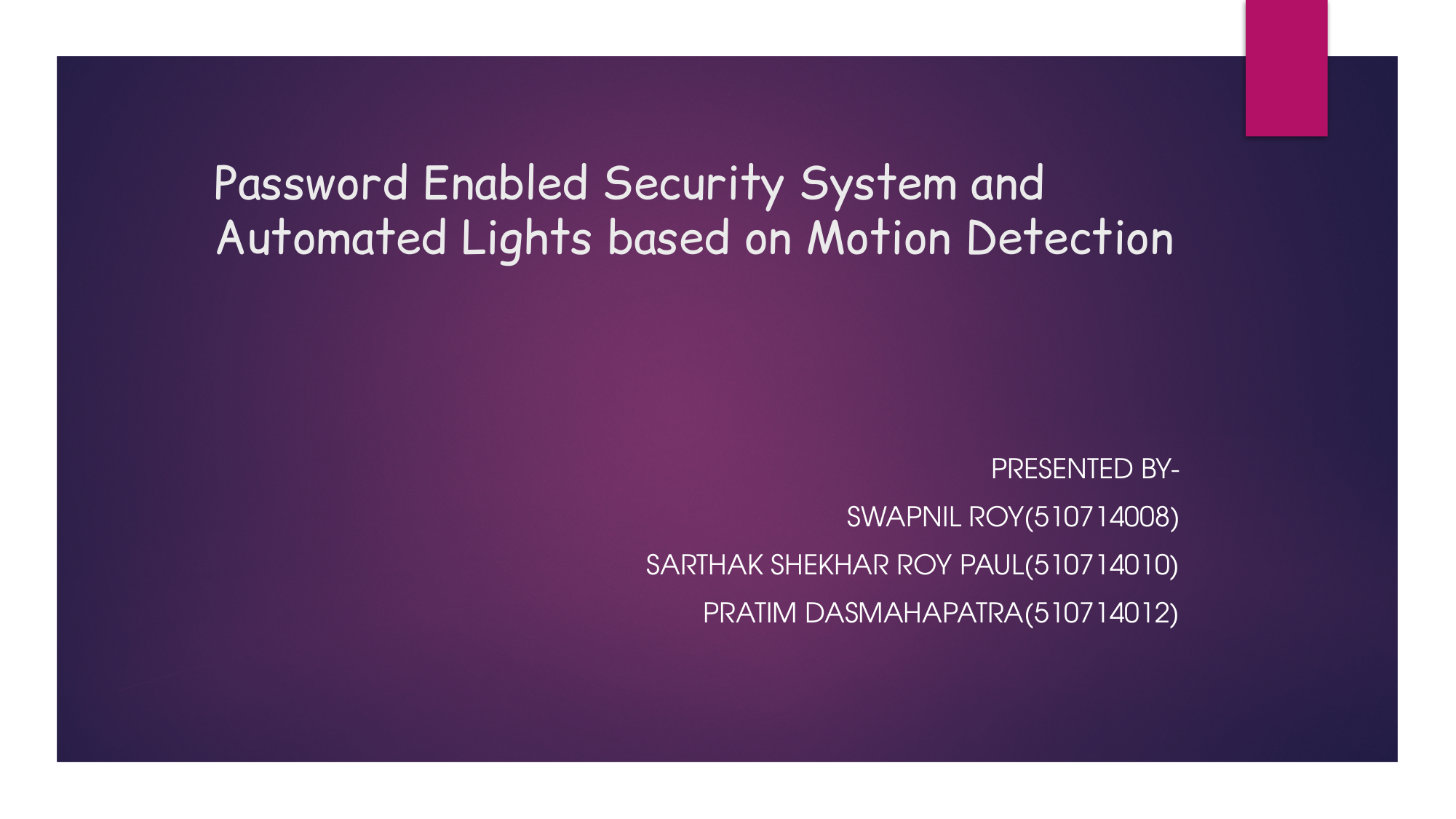

# Password Enabled Security System and Automated Lights based on Motion Detection
Presented BY-
Swapnil Roy(510714008)
Sarthak shekhar roy paul(510714010)
Pratim Dasmahapatra(510714012)